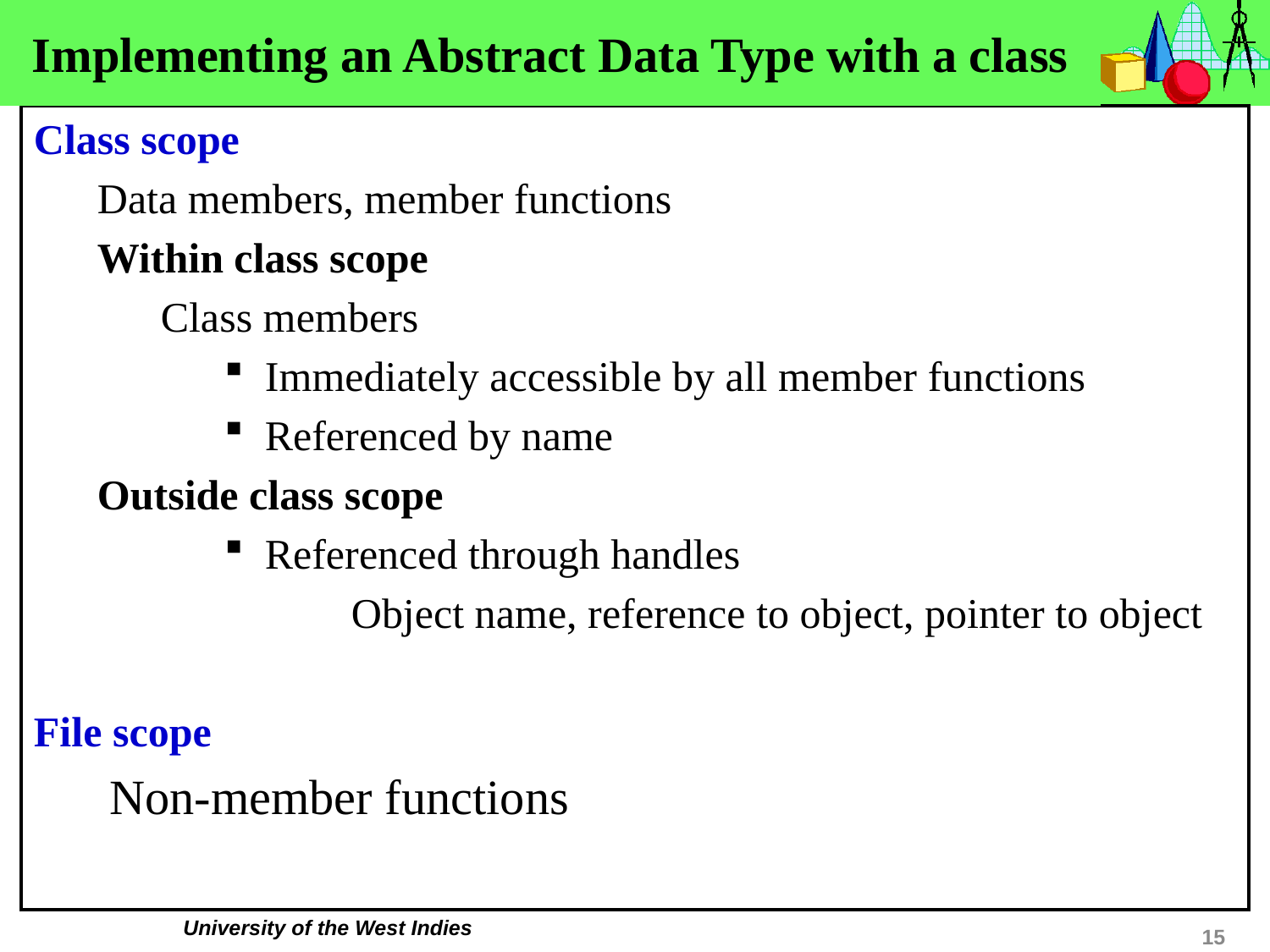

#
Implementing an Abstract Data Type with a class
Class scope
Data members, member functions
Within class scope
Class members
  Immediately accessible by all member functions
  Referenced by name
Outside class scope
  Referenced through handles
	Object name, reference to object, pointer to object

File scope
 Non-member functions
15